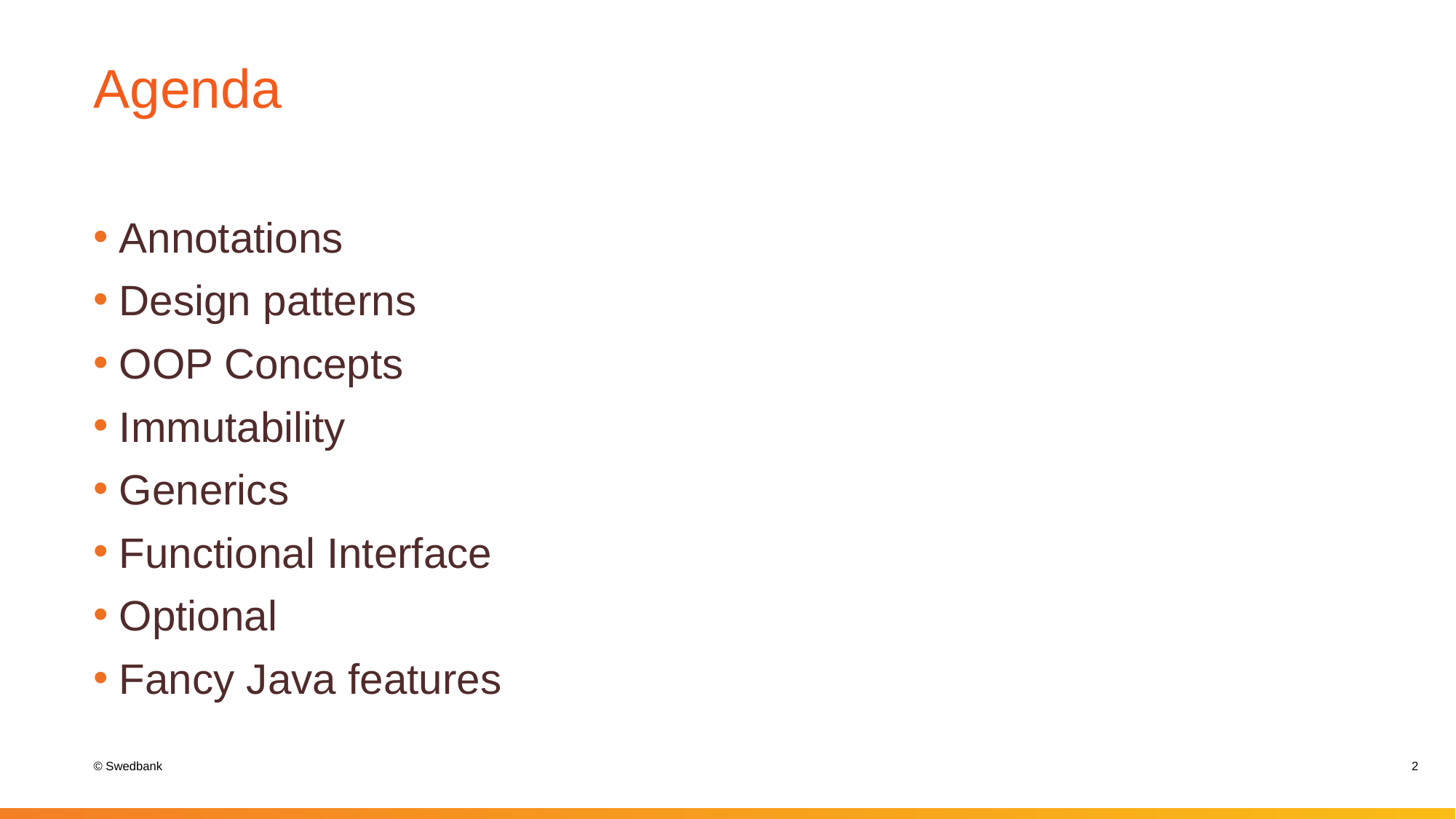

# Agenda
Annotations
Design patterns
OOP Concepts
Immutability
Generics
Functional Interface
Optional
Fancy Java features
2